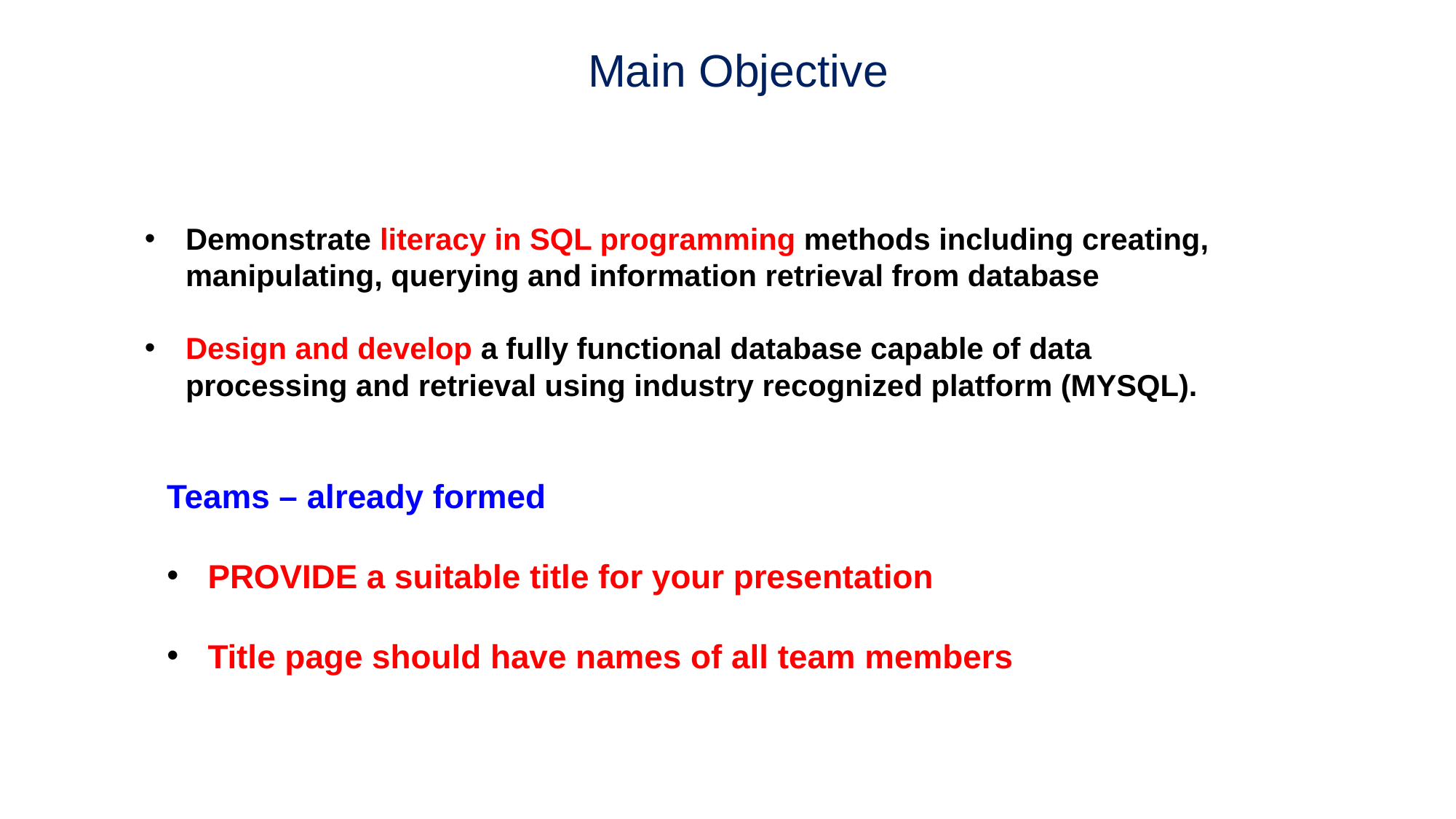

Main Objective
Demonstrate literacy in SQL programming methods including creating, manipulating, querying and information retrieval from database

Design and develop a fully functional database capable of data processing and retrieval using industry recognized platform (MYSQL).
Teams – already formed

PROVIDE a suitable title for your presentation

Title page should have names of all team members